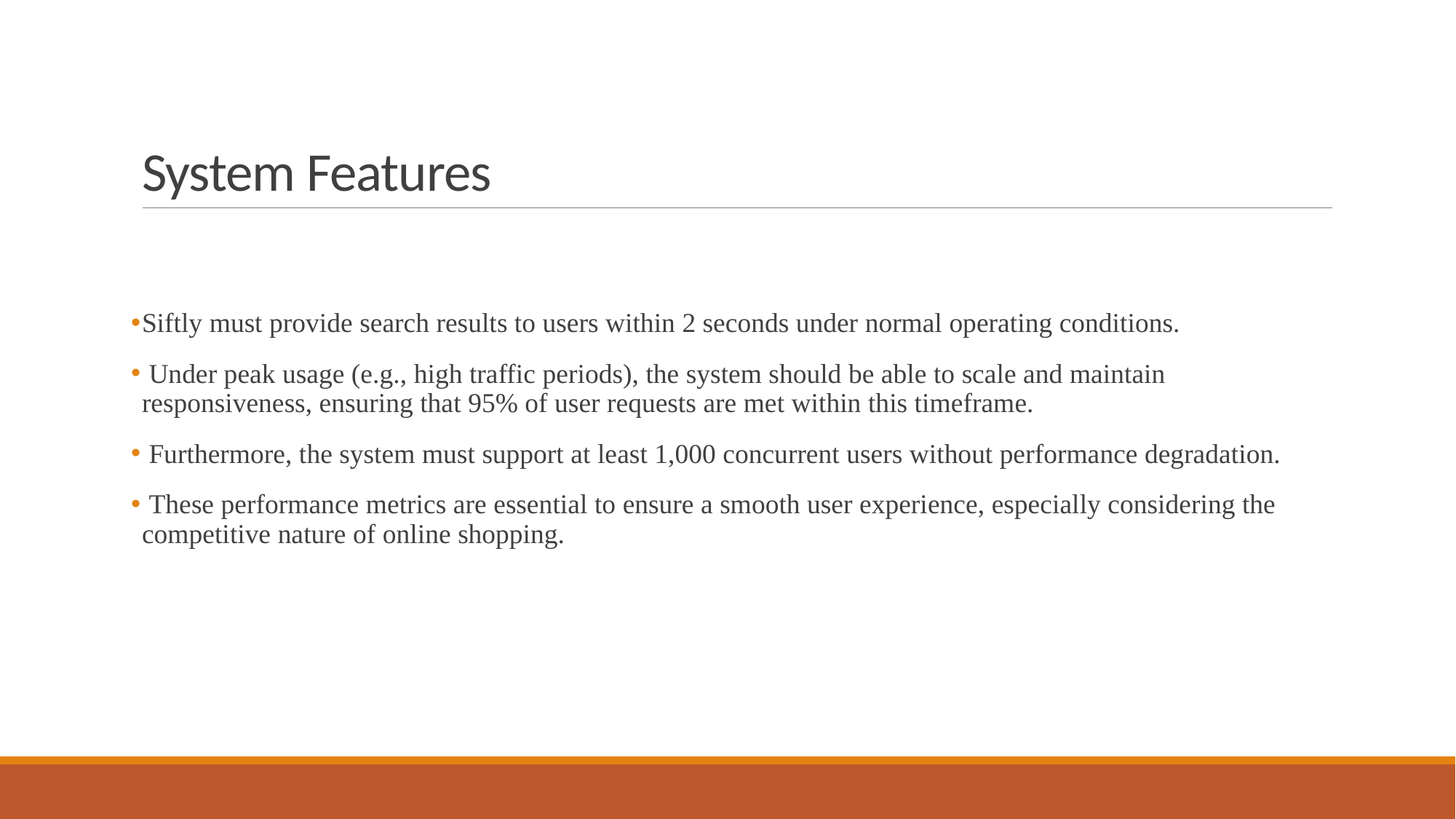

# System Features
Siftly must provide search results to users within 2 seconds under normal operating conditions.
 Under peak usage (e.g., high traffic periods), the system should be able to scale and maintain responsiveness, ensuring that 95% of user requests are met within this timeframe.
 Furthermore, the system must support at least 1,000 concurrent users without performance degradation.
 These performance metrics are essential to ensure a smooth user experience, especially considering the competitive nature of online shopping.